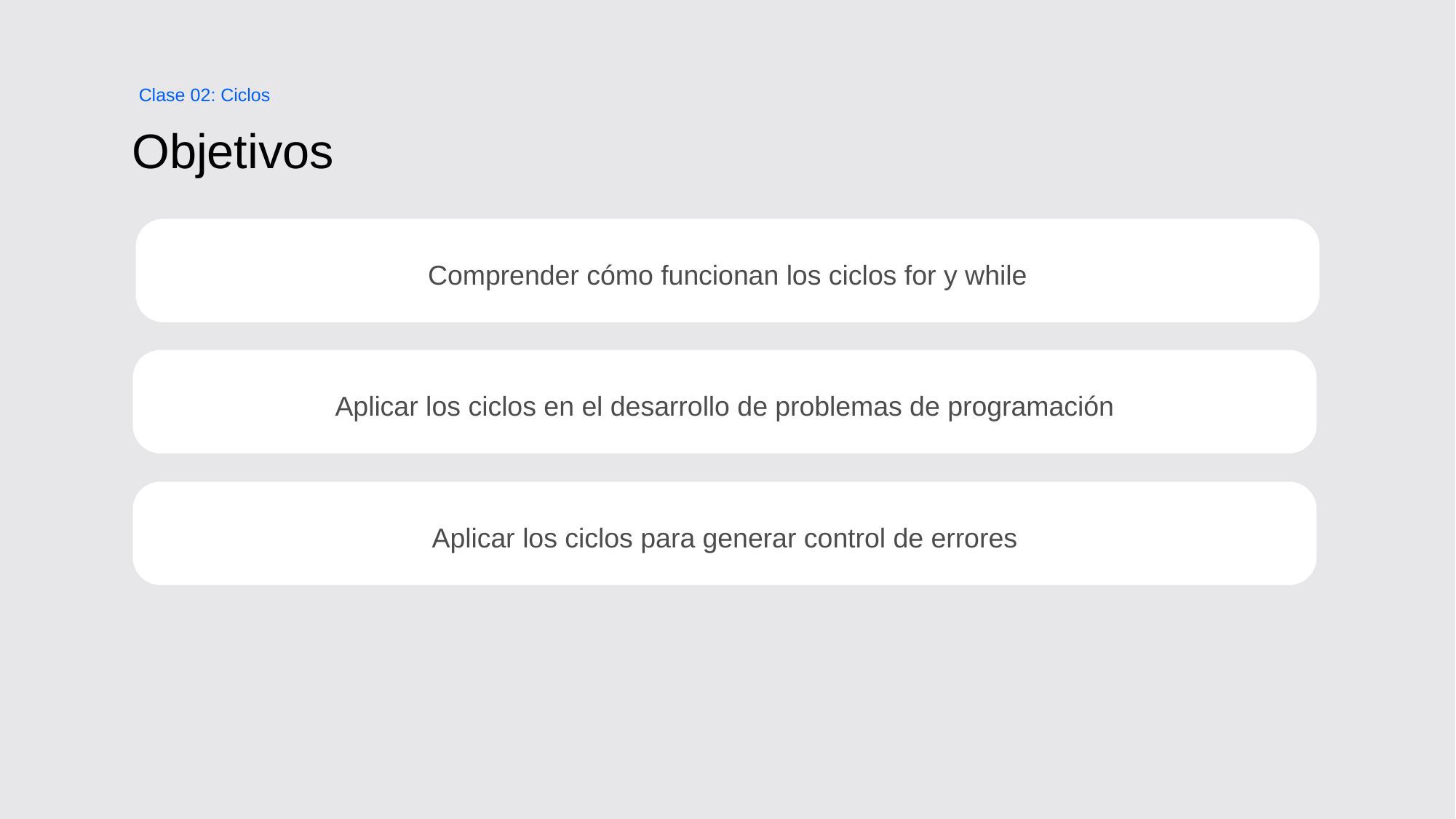

Clase 02: Ciclos
# Objetivos
Comprender cómo funcionan los ciclos for y while
Aplicar los ciclos en el desarrollo de problemas de programación
Aplicar los ciclos para generar control de errores